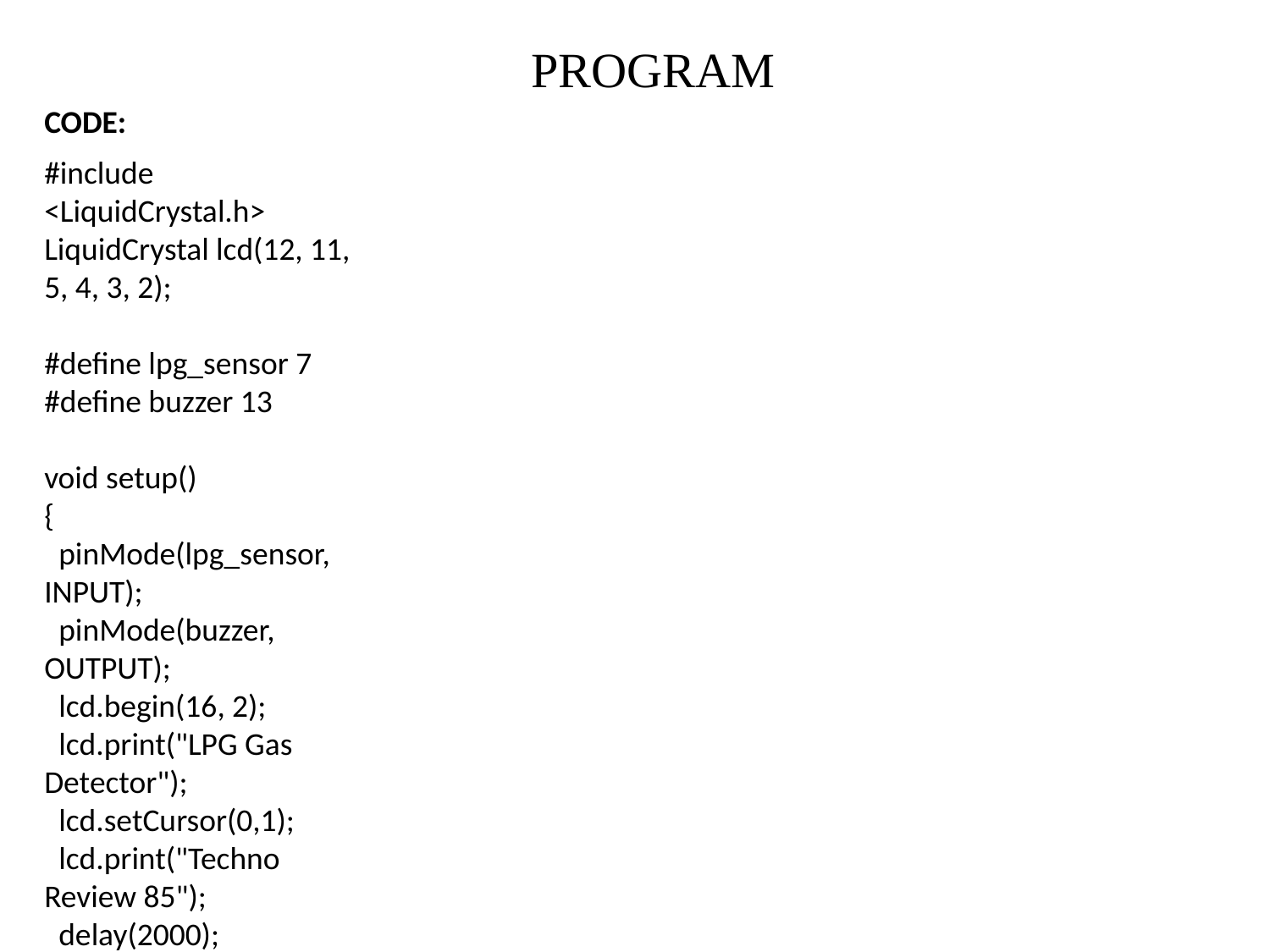

PROGRAM
CODE:
#include <LiquidCrystal.h>
LiquidCrystal lcd(12, 11, 5, 4, 3, 2);

#define lpg_sensor 7
#define buzzer 13

void setup()
{
  pinMode(lpg_sensor, INPUT);
  pinMode(buzzer, OUTPUT);
  lcd.begin(16, 2);
  lcd.print("LPG Gas Detector");
  lcd.setCursor(0,1);
  lcd.print("Techno Review 85");
  delay(2000);